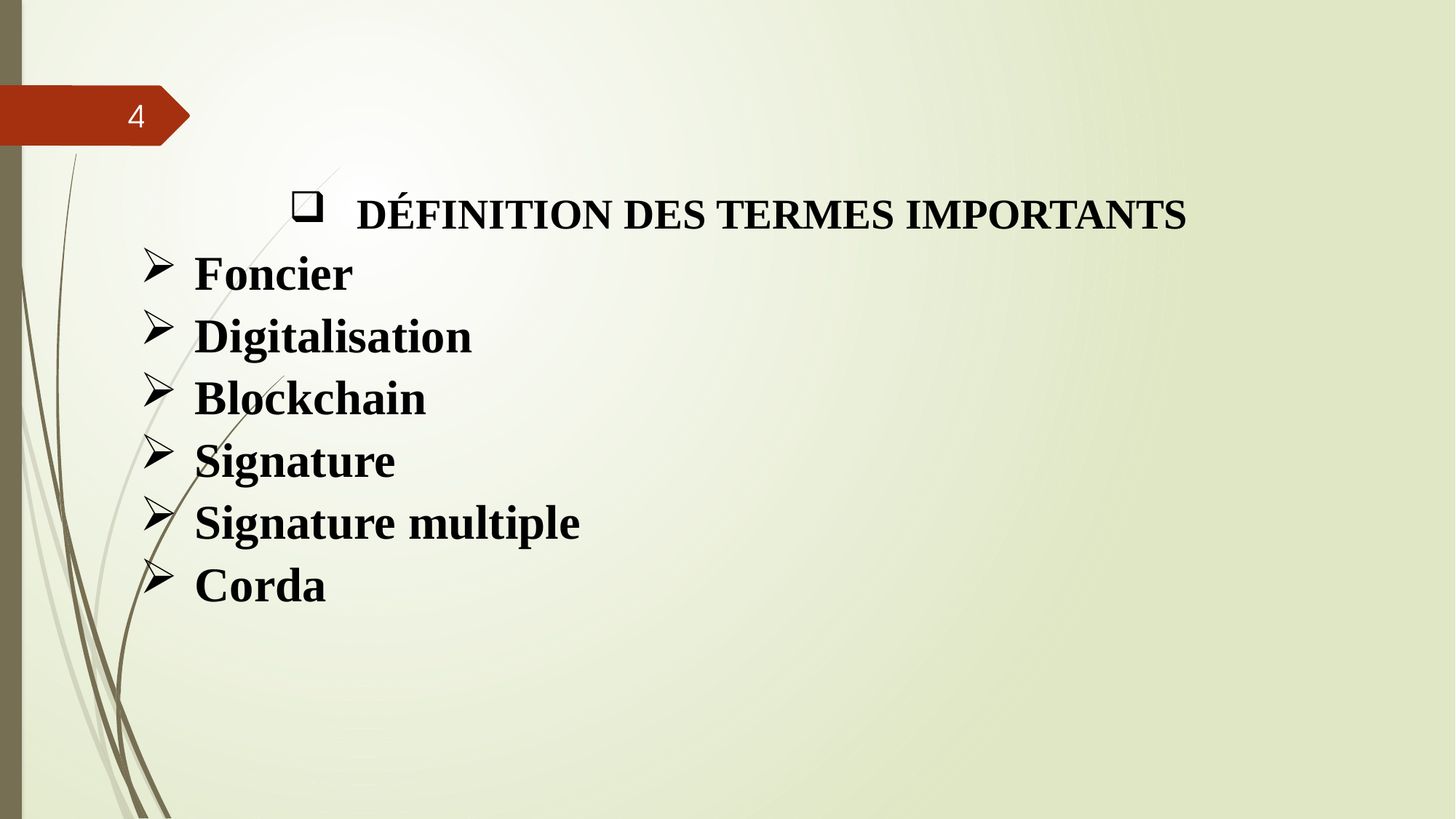

4

DÉFINITION DES TERMES IMPORTANTS
Foncier
Digitalisation
Blockchain
Signature
Signature multiple
Corda